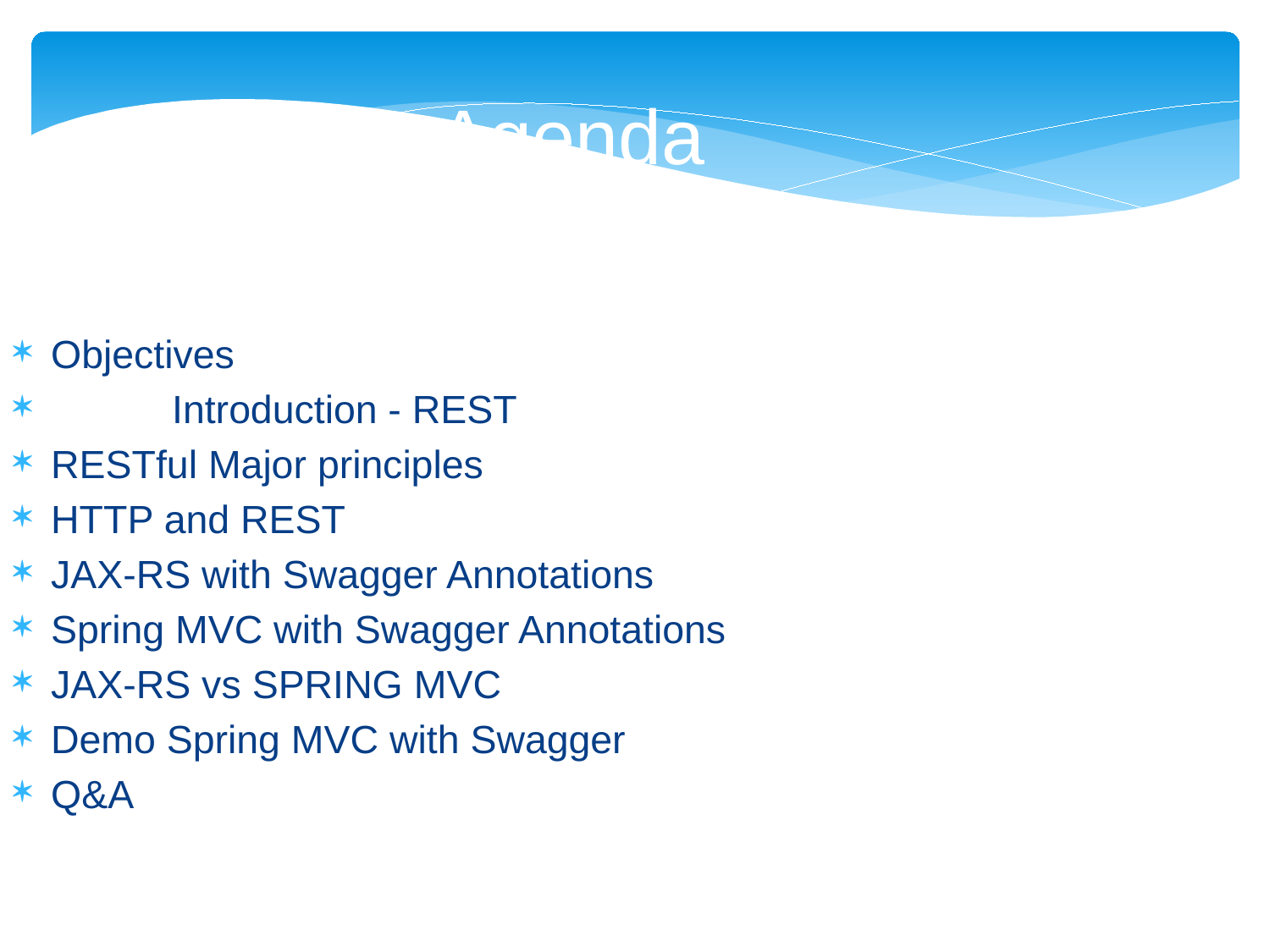

Agenda

	Objectives
           Introduction - REST
	RESTful Major principles
	HTTP and REST
	JAX-RS with Swagger Annotations
	Spring MVC with Swagger Annotations
	JAX-RS vs SPRING MVC
	Demo Spring MVC with Swagger
	Q&A